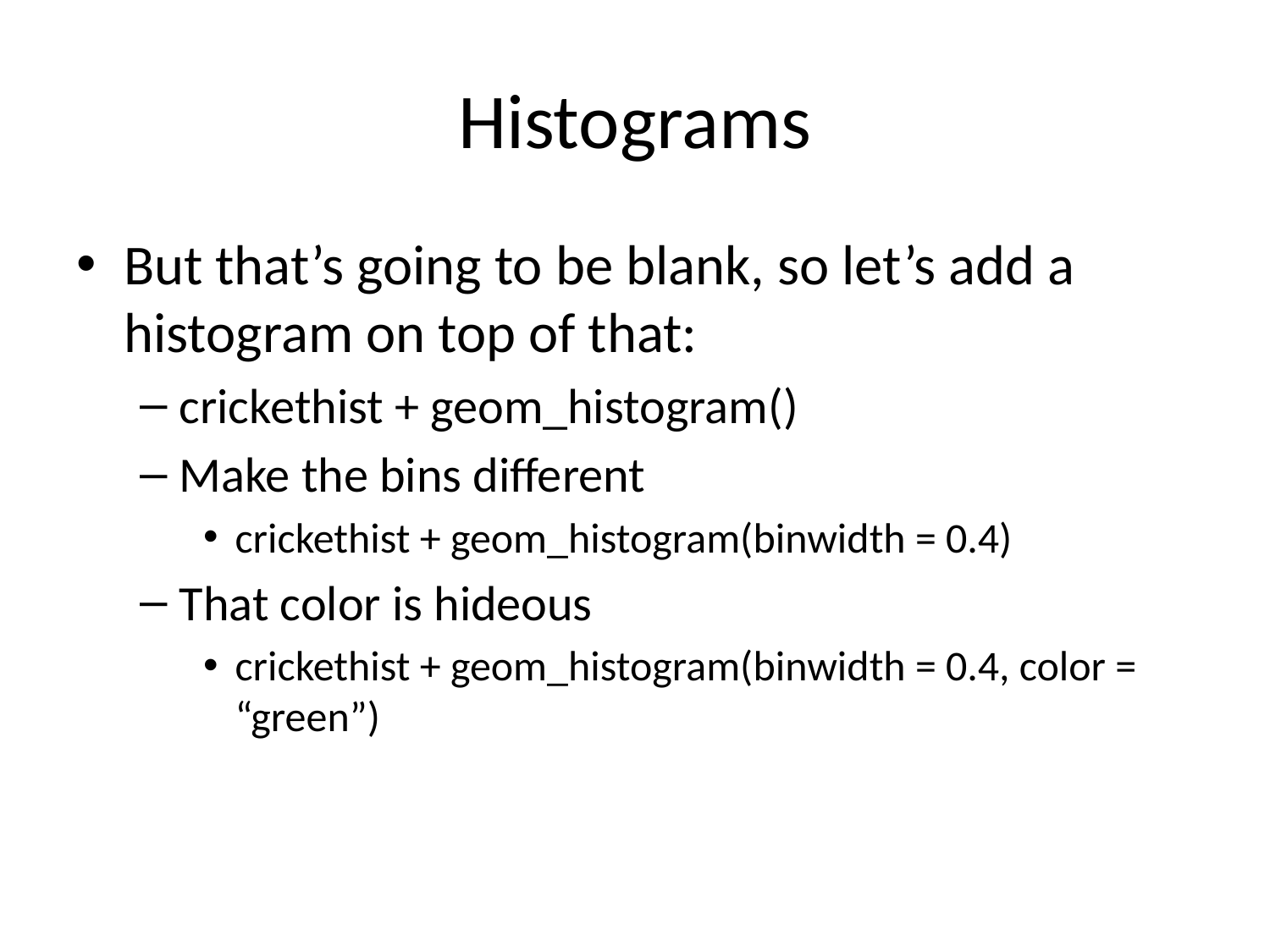

# Histograms
But that’s going to be blank, so let’s add a histogram on top of that:
crickethist + geom_histogram()
Make the bins different
crickethist + geom_histogram(binwidth = 0.4)
That color is hideous
crickethist + geom_histogram(binwidth = 0.4, color = “green”)